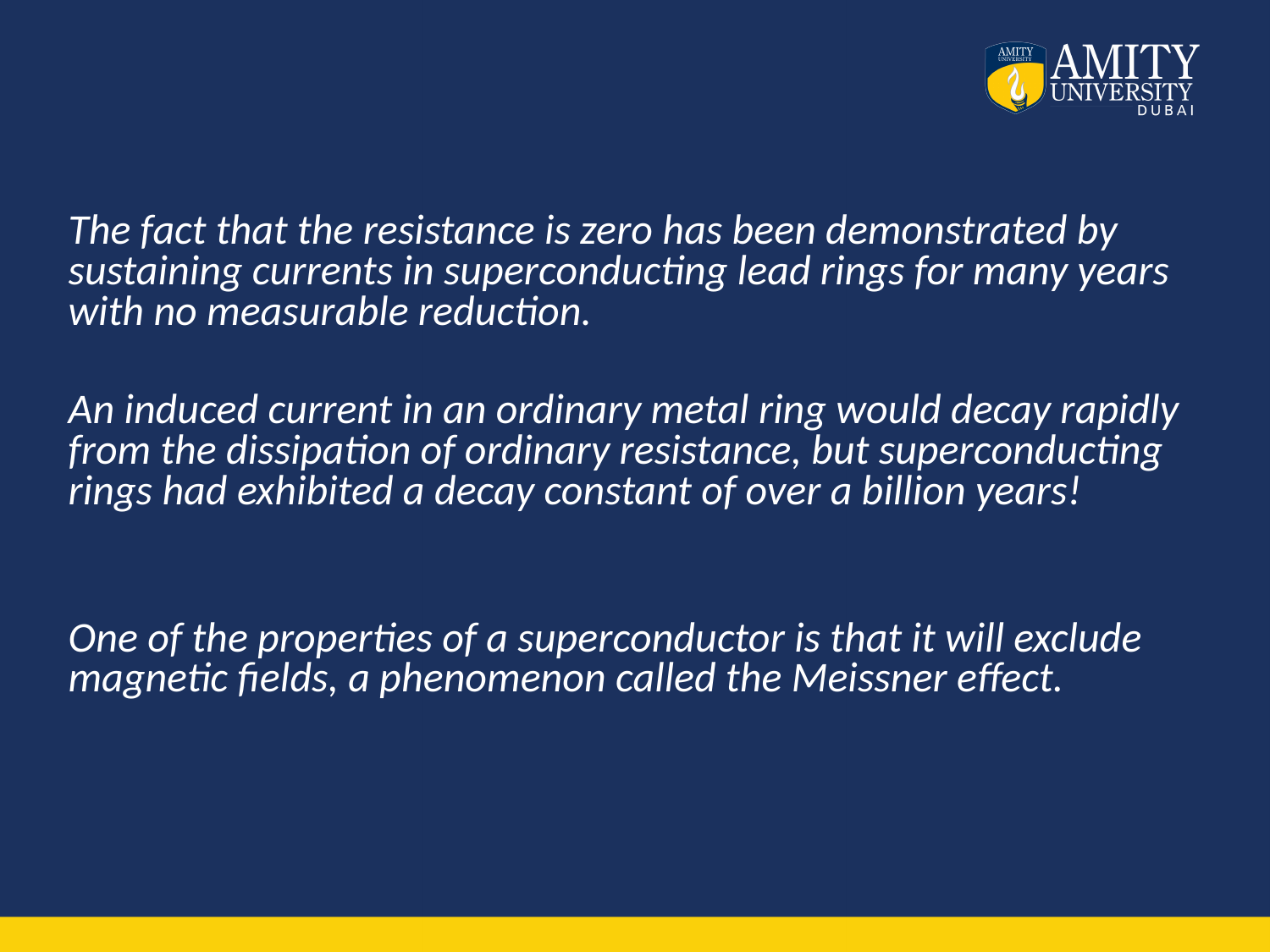

#
The fact that the resistance is zero has been demonstrated by sustaining currents in superconducting lead rings for many years with no measurable reduction.

An induced current in an ordinary metal ring would decay rapidly from the dissipation of ordinary resistance, but superconducting rings had exhibited a decay constant of over a billion years!

One of the properties of a superconductor is that it will exclude magnetic fields, a phenomenon called the Meissner effect.